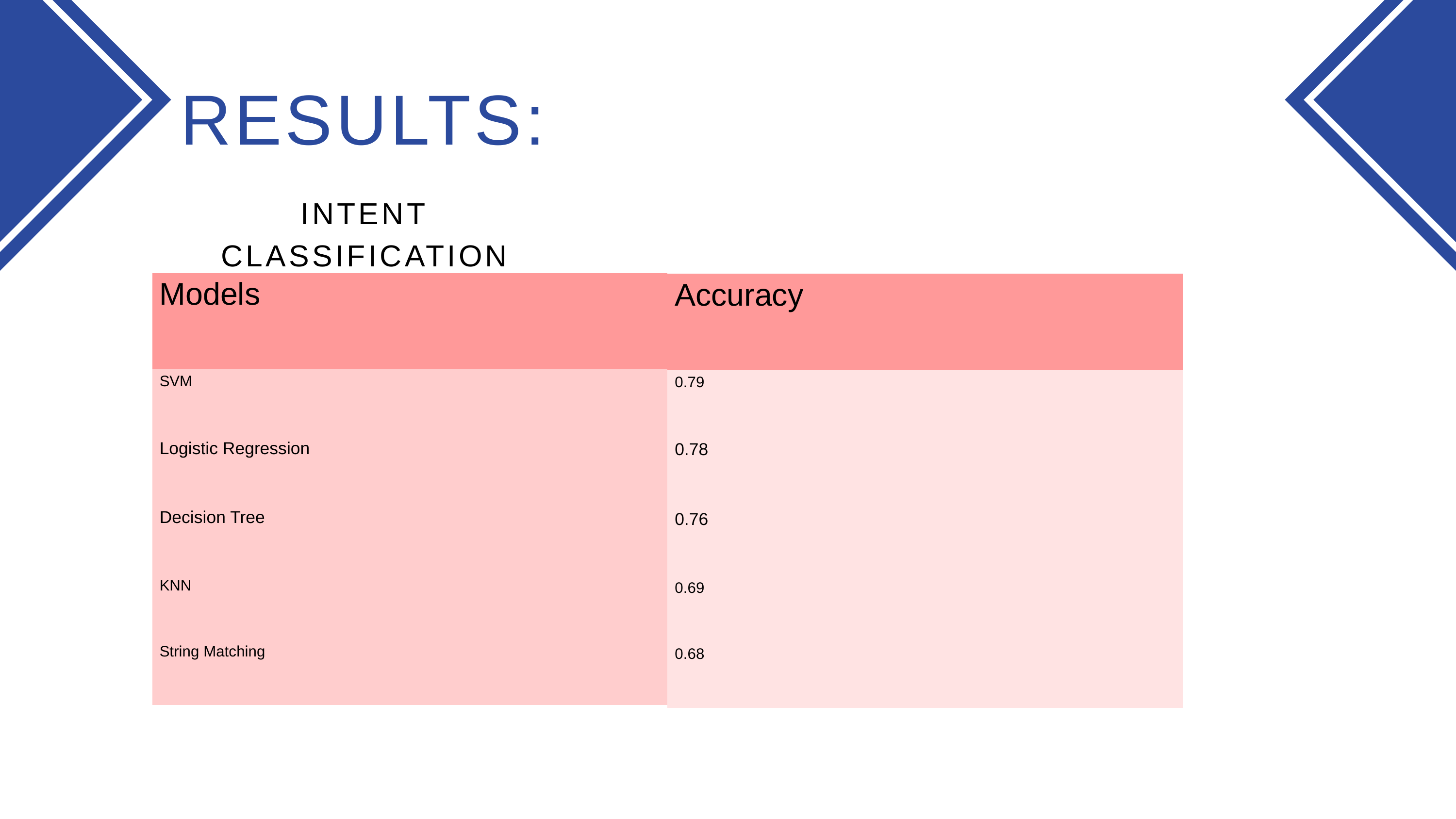

RESULTS:
INTENT CLASSIFICATION
TO MAINTAIN THE HIGHEST LEVELS OF QUALITY SERVICES SO THAT WE CAN PROVIDE THE BEST INTERNET SERVICES IN THE COUNTRY.
Mission
| Models |
| --- |
| SVM |
| Logistic Regression |
| Decision Tree |
| KNN |
| String Matching |
| Accuracy |
| --- |
| 0.79 |
| 0.78 |
| 0.76 |
| 0.69 |
| 0.68 |